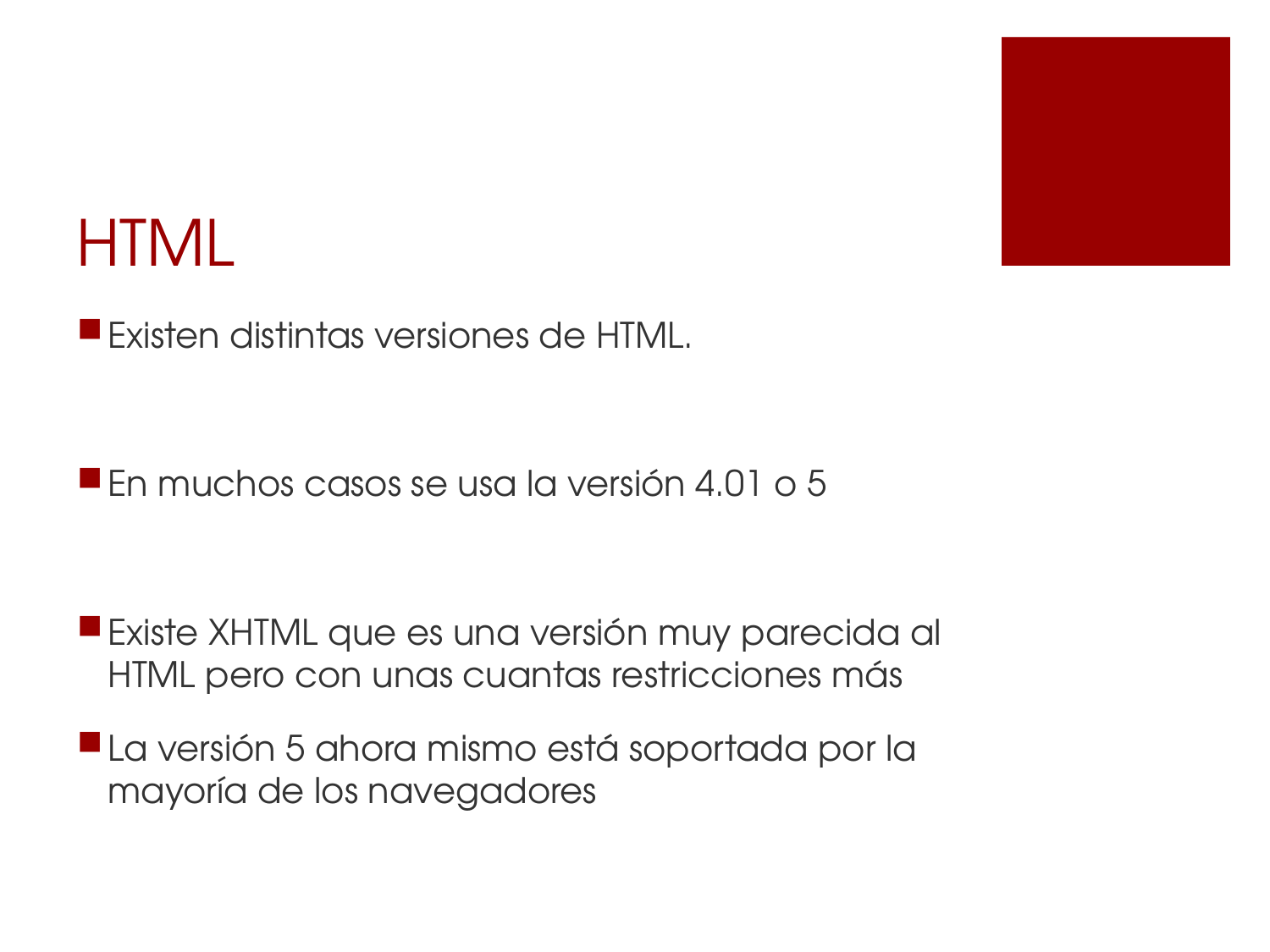

# HTML
Existen distintas versiones de HTML.

En muchos casos se usa la versión 4.01 o 5

Existe XHTML que es una versión muy parecida al HTML pero con unas cuantas restricciones más
La versión 5 ahora mismo está soportada por la mayoría de los navegadores